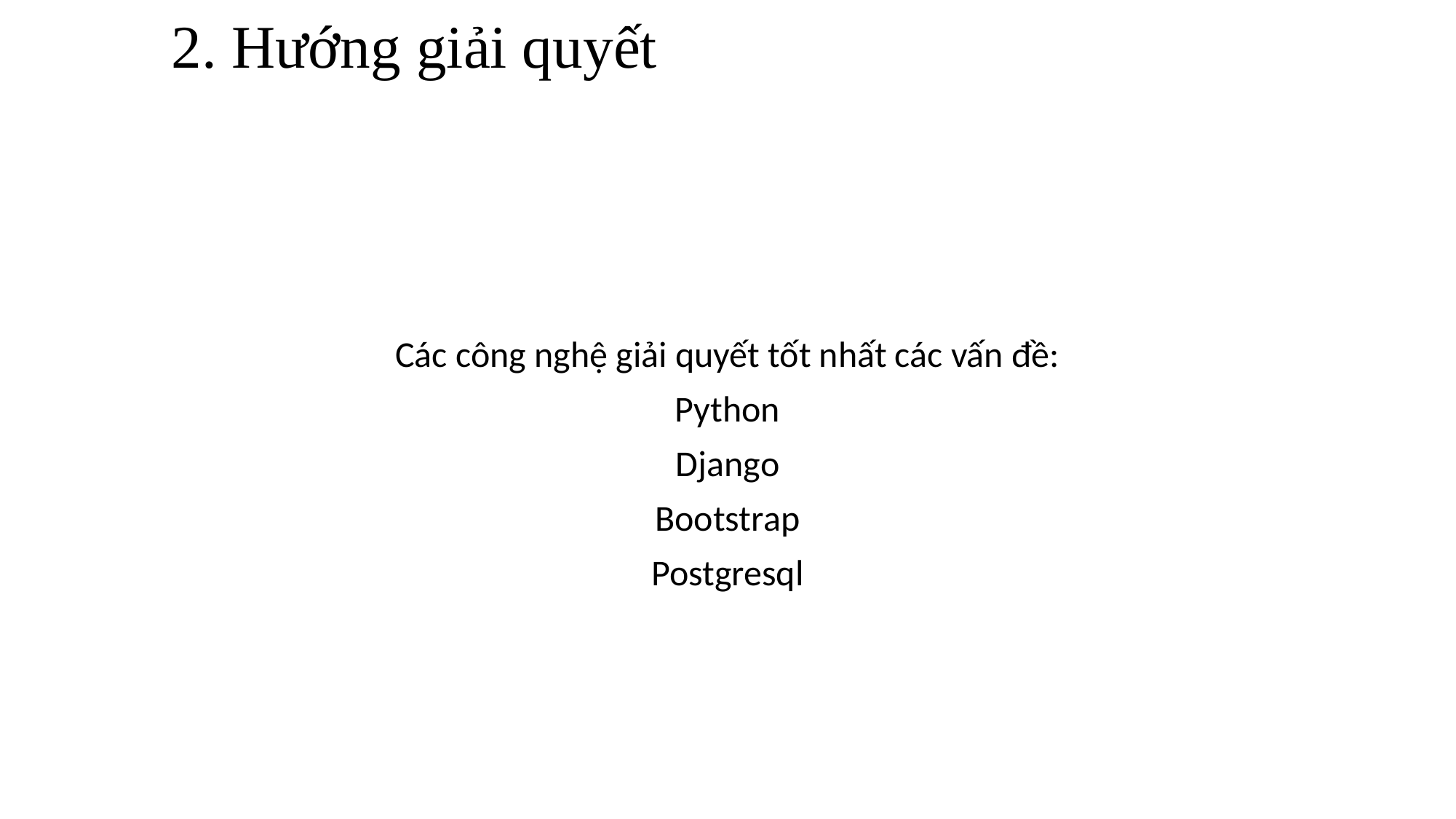

2. Hướng giải quyết
Các công nghệ giải quyết tốt nhất các vấn đề:
Python
Django
Bootstrap
Postgresql